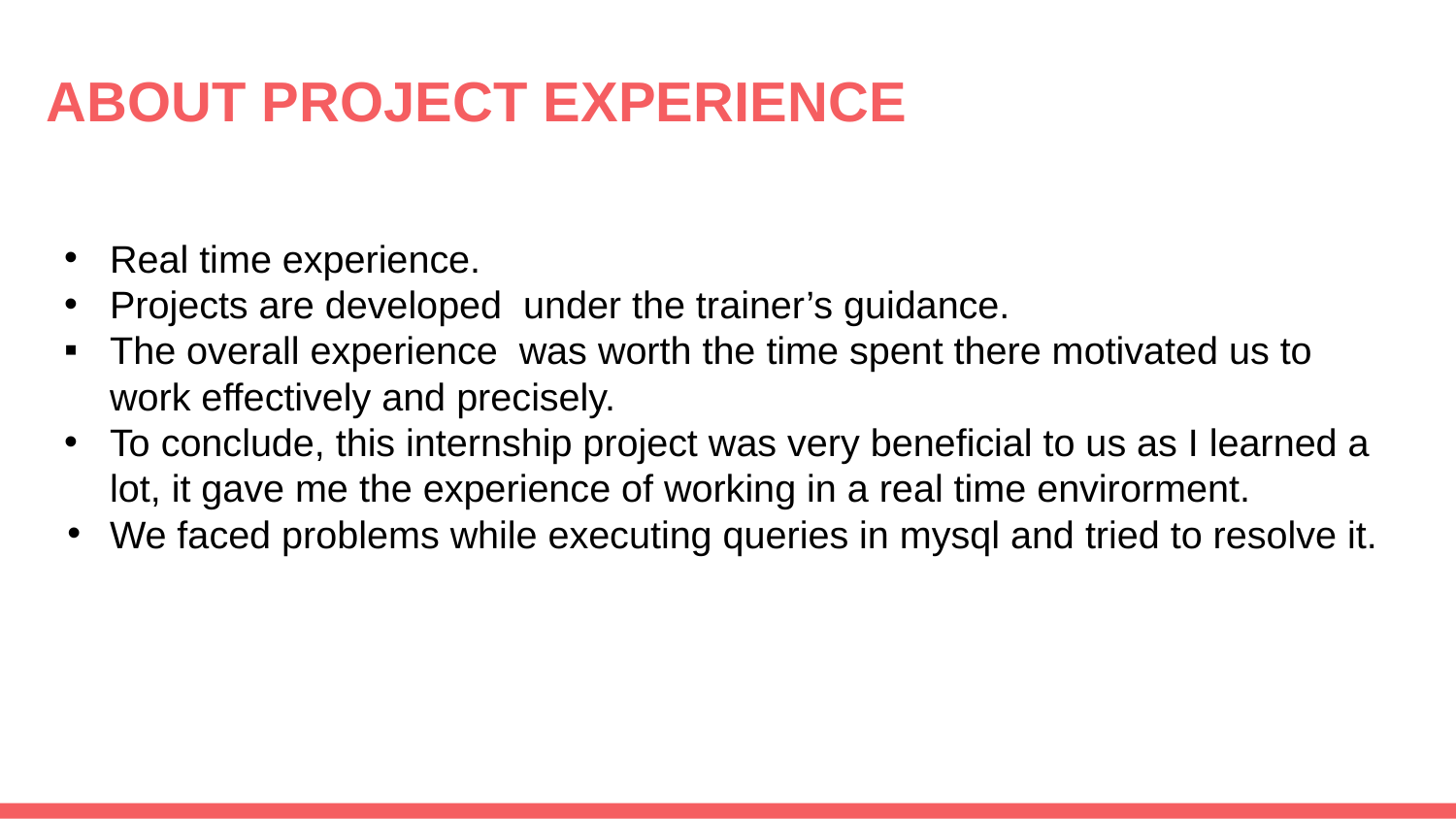

# ABOUT PROJECT EXPERIENCE

Real time experience.
Projects are developed  under the trainer’s guidance.
The overall experience  was worth the time spent there motivated us to work effectively and precisely.
To conclude, this internship project was very beneficial to us as I learned a lot, it gave me the experience of working in a real time envirorment.
We faced problems while executing queries in mysql and tried to resolve it.